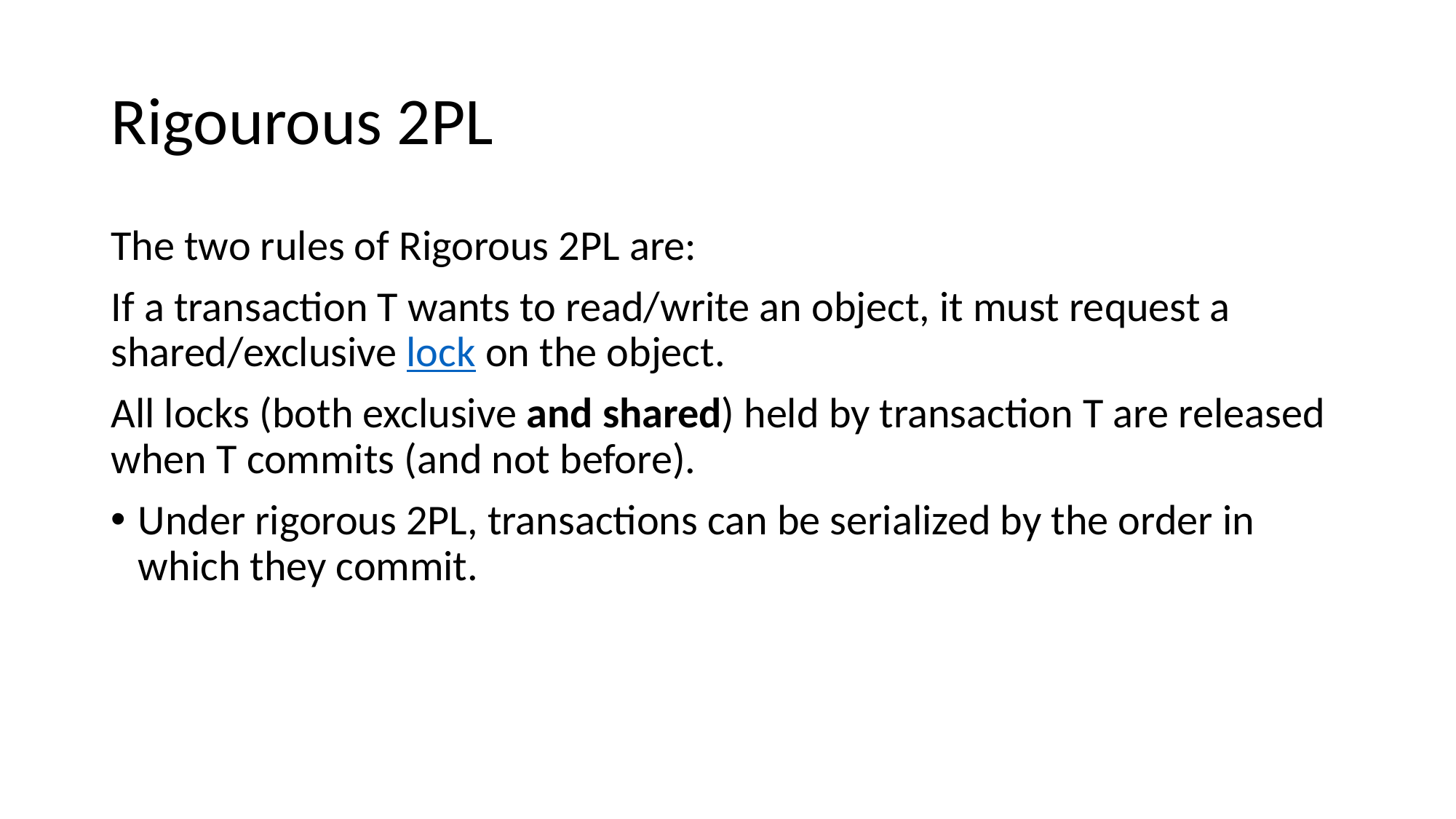

# Rigourous 2PL
The two rules of Rigorous 2PL are:
If a transaction T wants to read/write an object, it must request a shared/exclusive lock on the object.
All locks (both exclusive and shared) held by transaction T are released when T commits (and not before).
Under rigorous 2PL, transactions can be serialized by the order in which they commit.